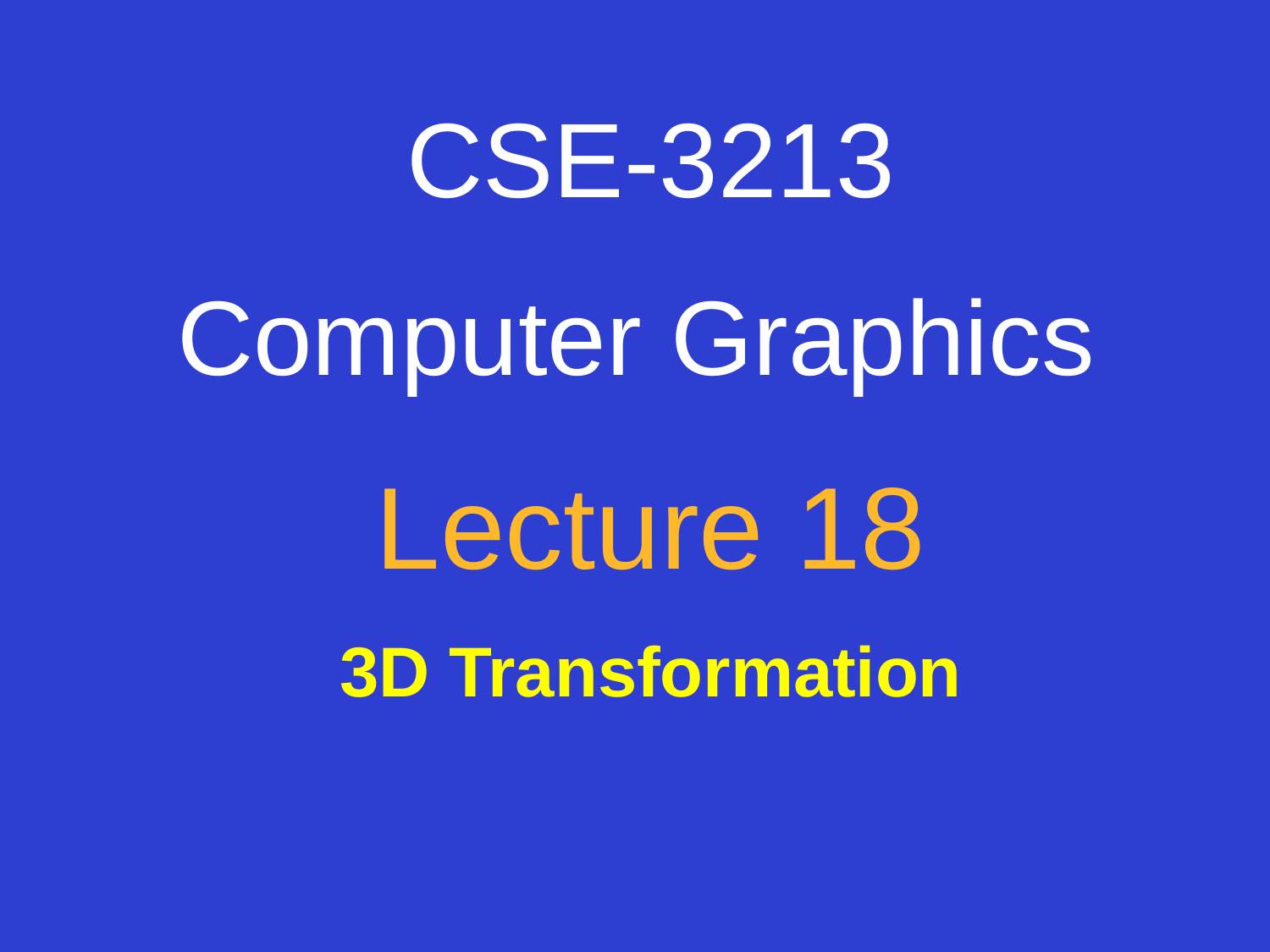

CSE-3213
Computer Graphics
Lecture 18
3D Transformation